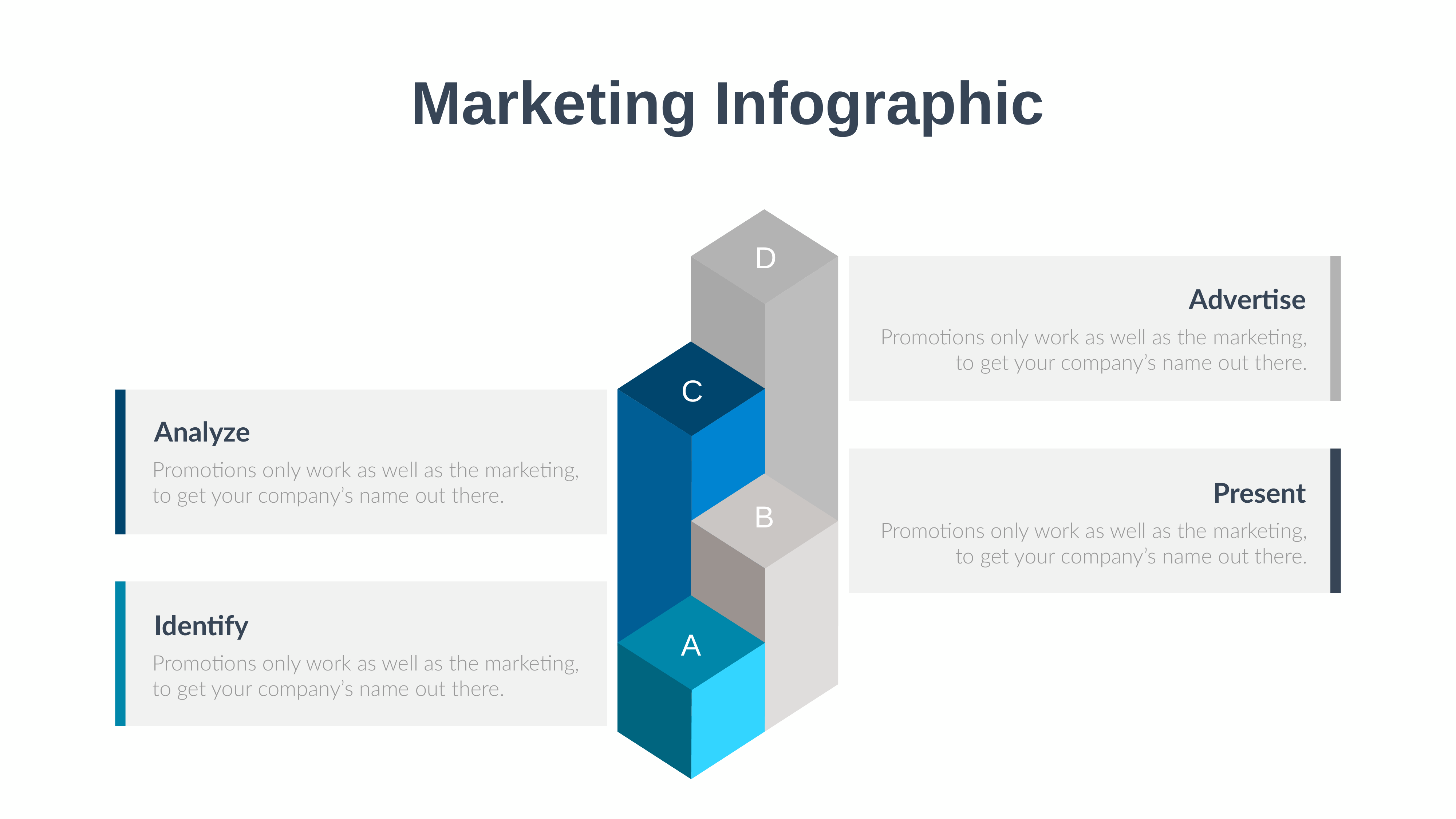

Marketing Infographic

D

Advertise
Promotions only work as well as the marketing, to get your company’s name out there.

C

Analyze
Promotions only work as well as the marketing, to get your company’s name out there.

Present
Promotions only work as well as the marketing, to get your company’s name out there.

B

Identify
Promotions only work as well as the marketing, to get your company’s name out there.
A